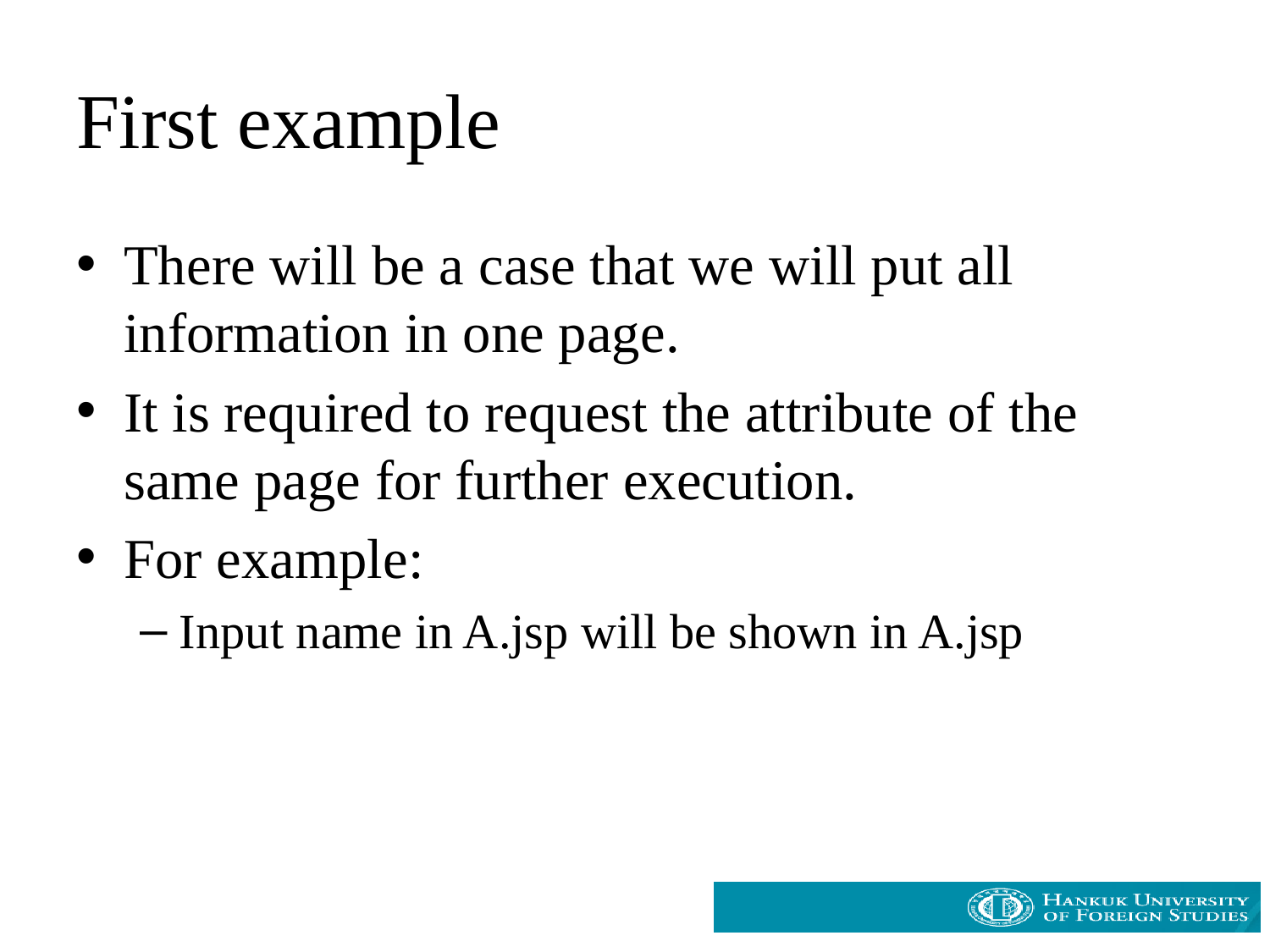

# First example
There will be a case that we will put all information in one page.
It is required to request the attribute of the same page for further execution.
For example:
Input name in A.jsp will be shown in A.jsp